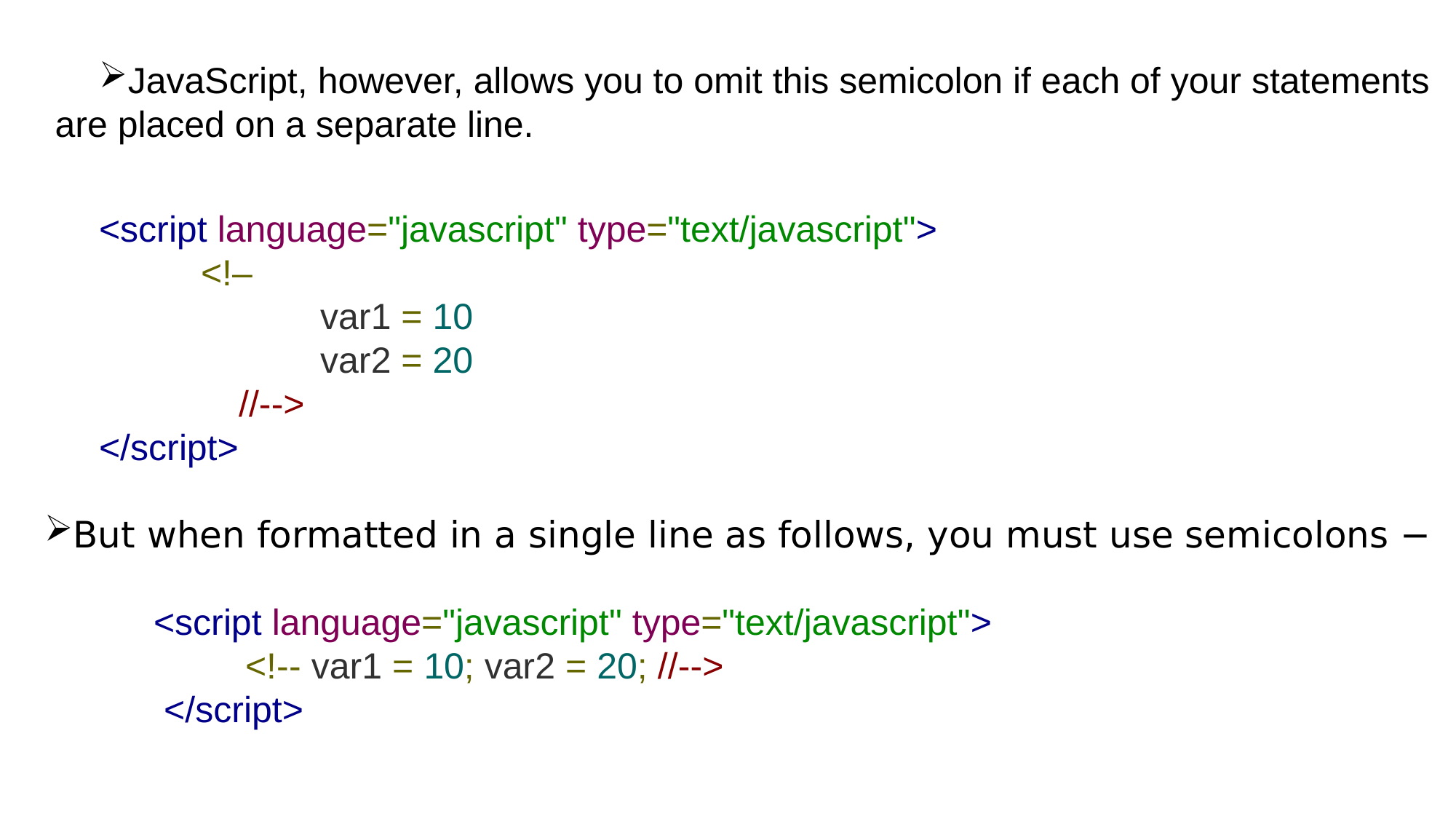

JavaScript, however, allows you to omit this semicolon if each of your statements are placed on a separate line.

<script language="javascript" type="text/javascript">
          <!–
	           var1 = 10
	           var2 = 20
	   //-->
</script>

But when formatted in a single line as follows, you must use semicolons −

<script language="javascript" type="text/javascript">
         <!-- var1 = 10; var2 = 20; //-->
 </script>
# Semicolons are Optional